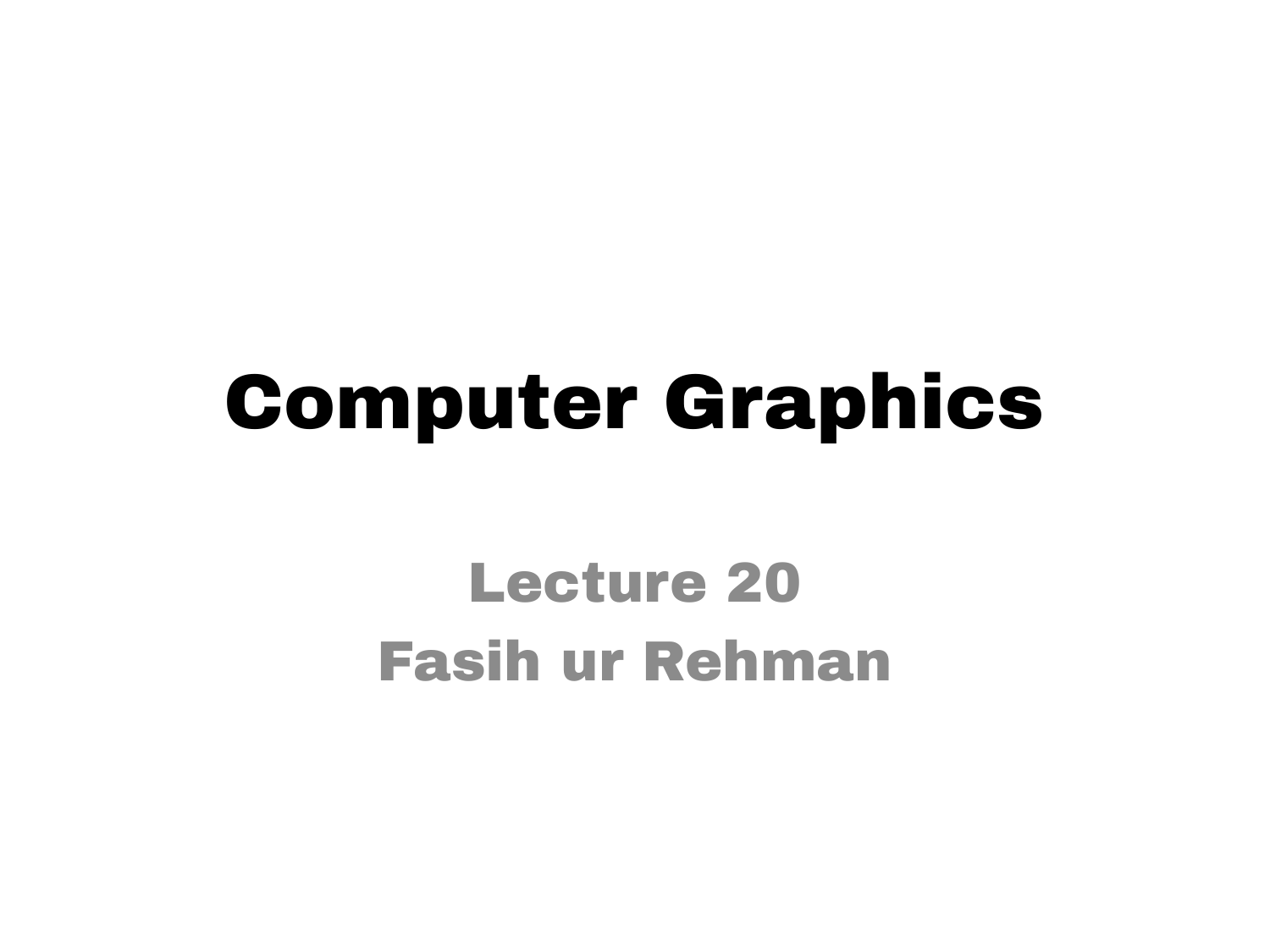

# Computer Graphics
Lecture 20
Fasih ur Rehman